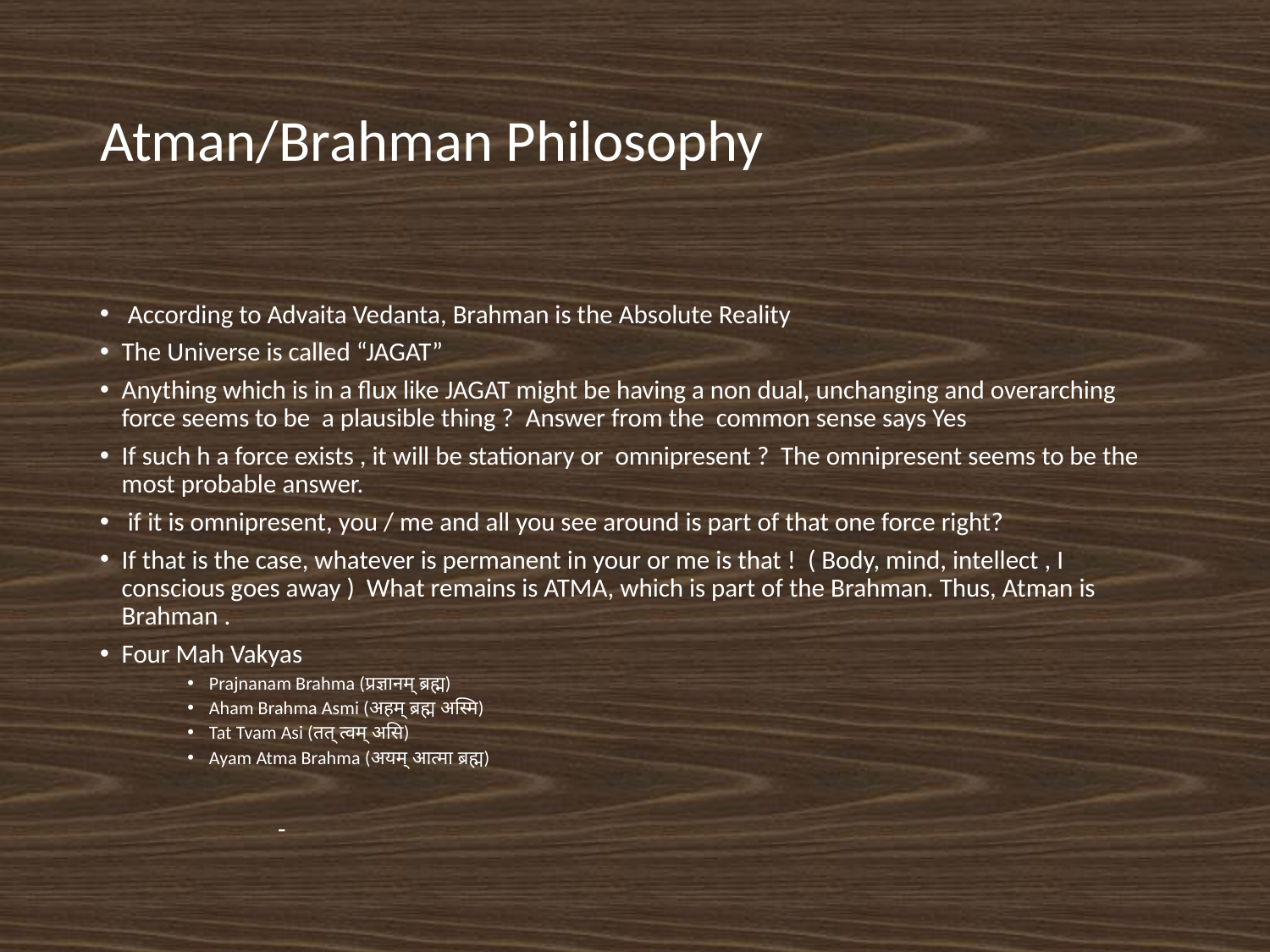

# Atman/Brahman Philosophy

 According to Advaita Vedanta, Brahman is the Absolute Reality
The Universe is called “JAGAT”
Anything which is in a flux like JAGAT might be having a non dual, unchanging and overarching force seems to be  a plausible thing ?  Answer from the  common sense says Yes
If such h a force exists , it will be stationary or  omnipresent ?  The omnipresent seems to be the most probable answer.
 if it is omnipresent, you / me and all you see around is part of that one force right?
If that is the case, whatever is permanent in your or me is that !  ( Body, mind, intellect , I conscious goes away )  What remains is ATMA, which is part of the Brahman. Thus, Atman is  Brahman .
Four Mah Vakyas
Prajnanam Brahma (प्रज्ञानम् ब्रह्म)
Aham Brahma Asmi (अहम् ब्रह्म अस्मि)
Tat Tvam Asi (तत् त्वम् असि)
Ayam Atma Brahma (अयम् आत्मा ब्रह्म)

                              -